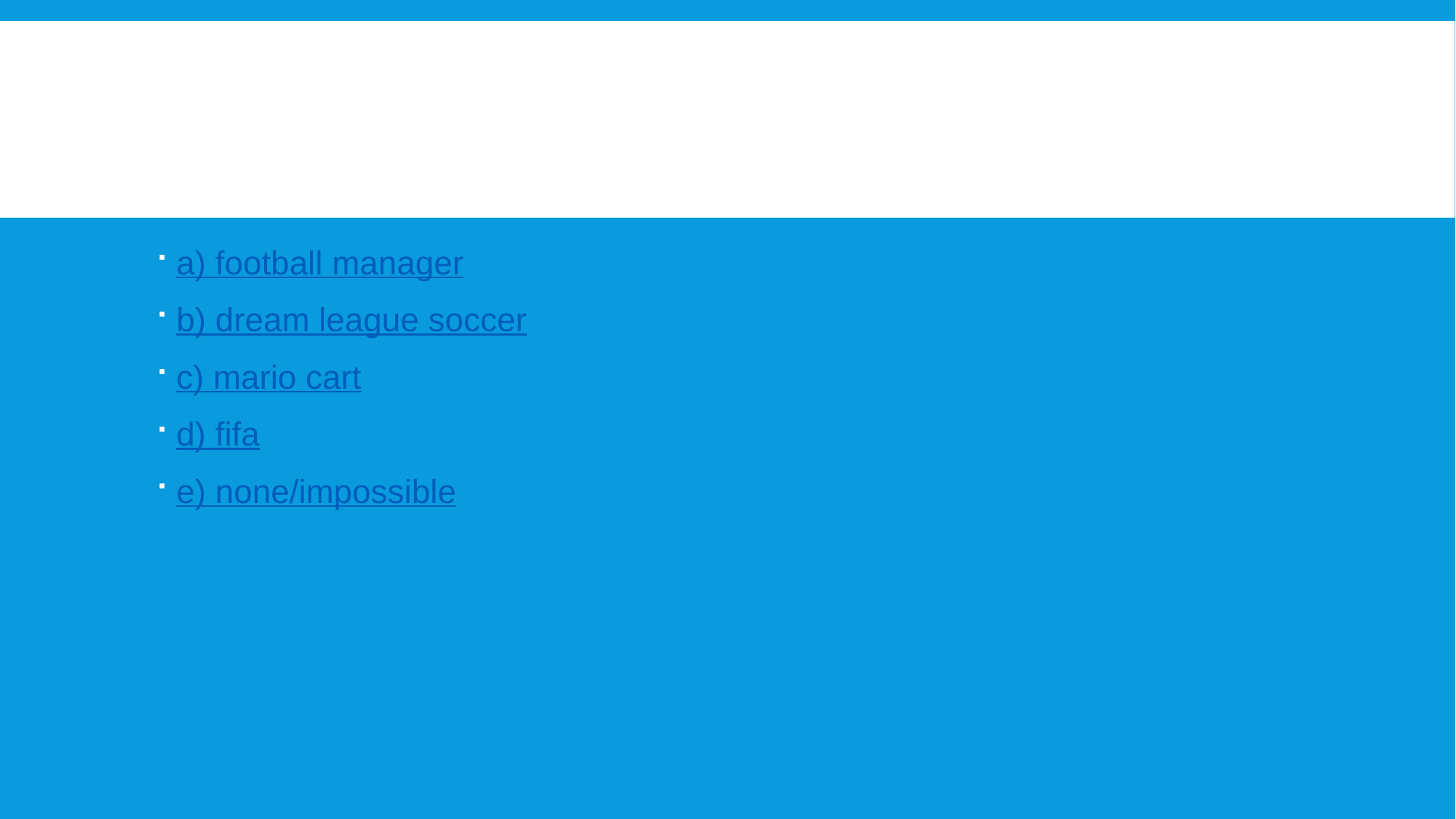

#
a) football manager
b) dream league soccer
c) mario cart
d) fifa
e) none/impossible